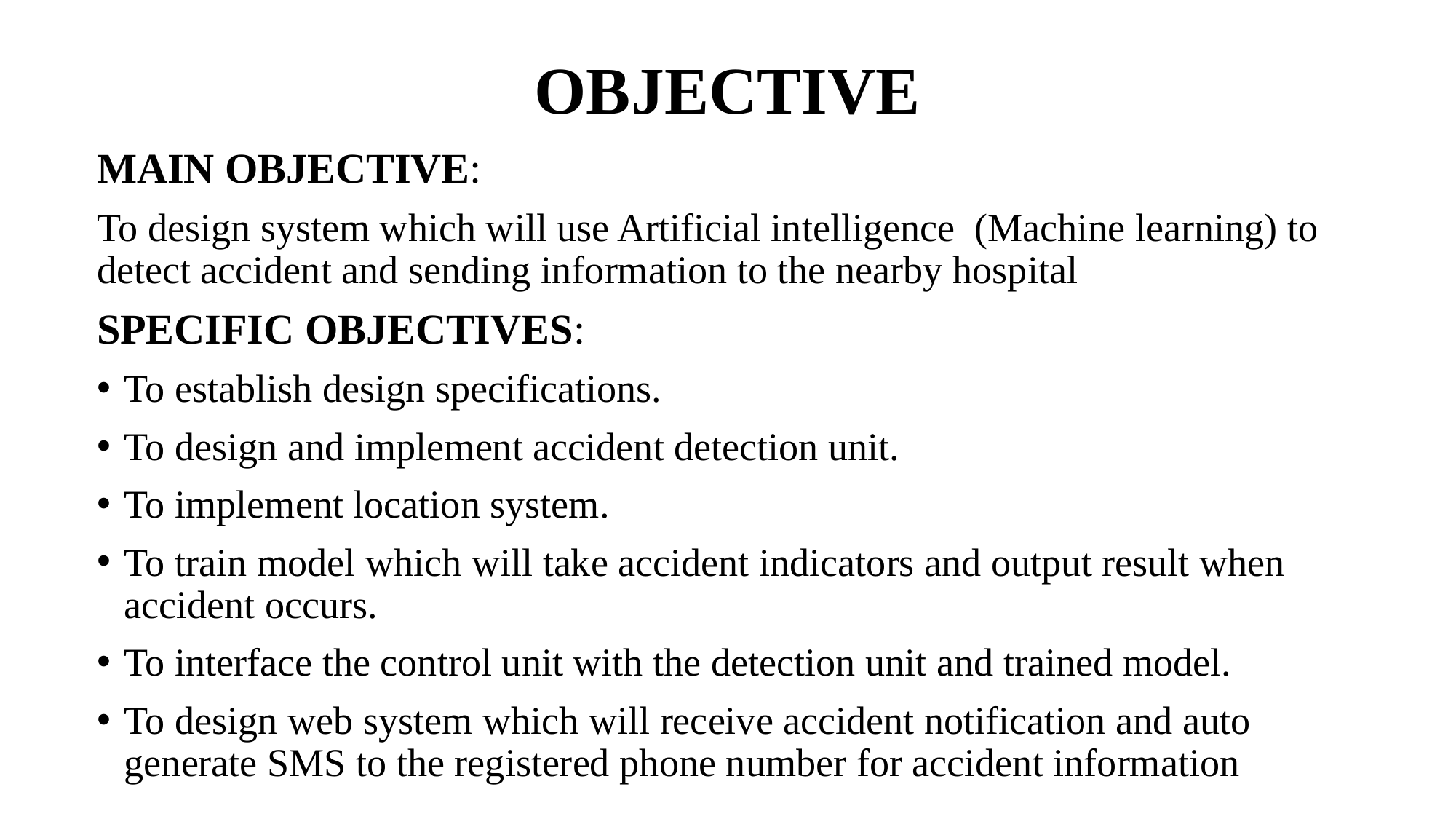

# OBJECTIVE
MAIN OBJECTIVE:
To design system which will use Artificial intelligence  (Machine learning) to detect accident and sending information to the nearby hospital
SPECIFIC OBJECTIVES:
To establish design specifications.
To design and implement accident detection unit.
To implement location system.
To train model which will take accident indicators and output result when accident occurs.
To interface the control unit with the detection unit and trained model.
To design web system which will receive accident notification and auto generate SMS to the registered phone number for accident information